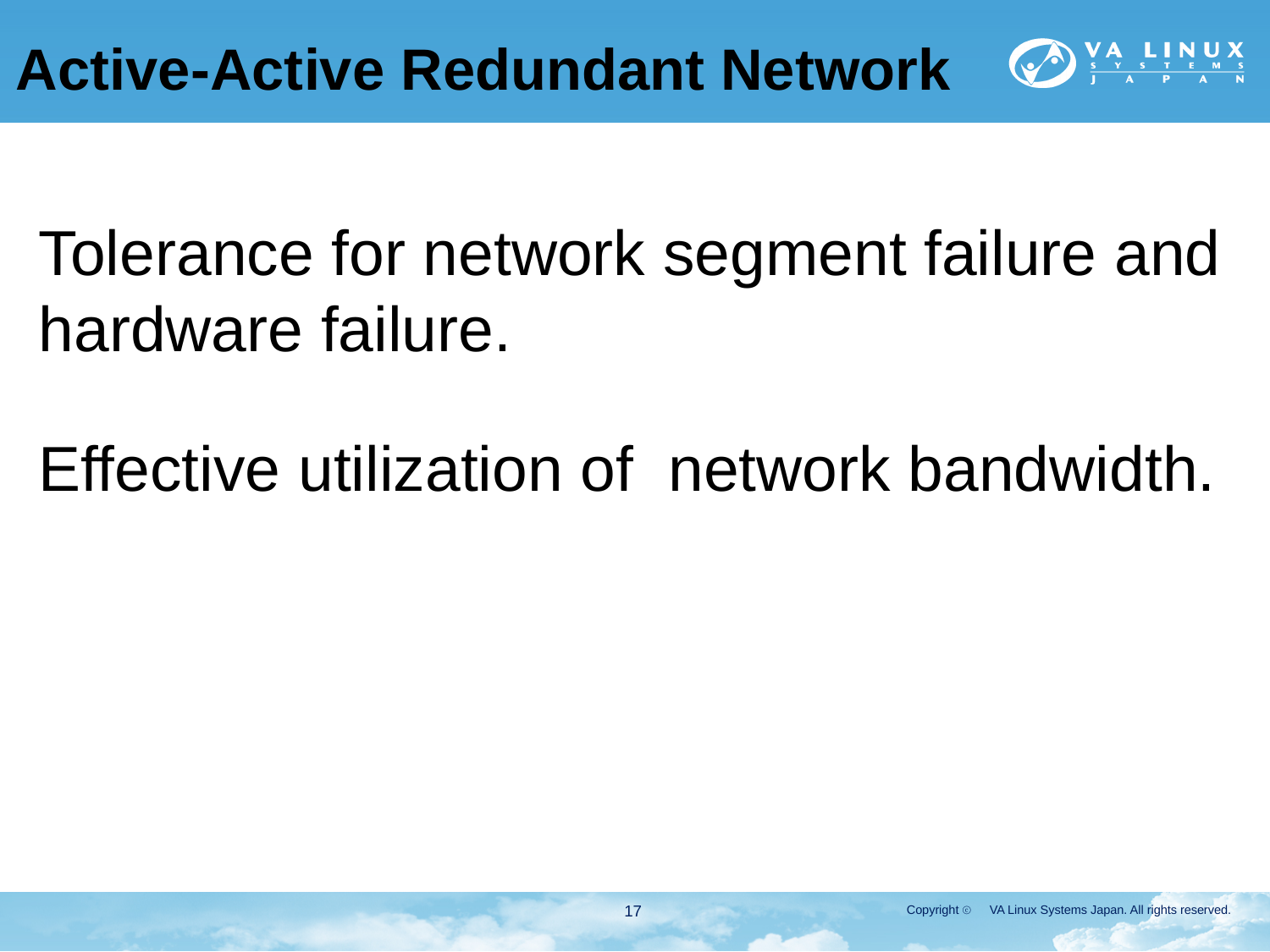

# Active-Active Redundant Network
Tolerance for network segment failure and hardware failure.
Effective utilization of  network bandwidth.
17